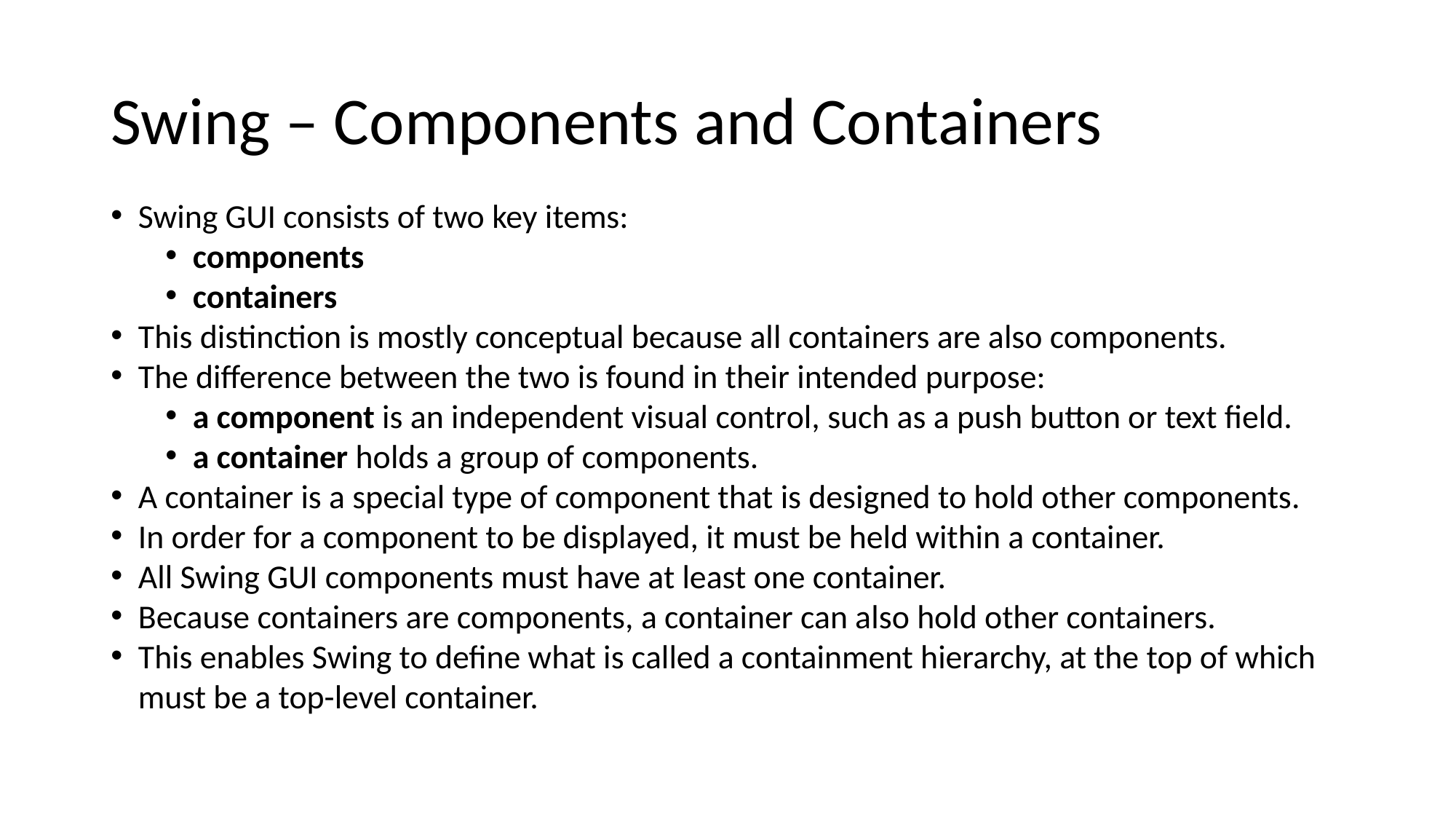

# Swing – Components and Containers
Swing GUI consists of two key items:
components
containers
This distinction is mostly conceptual because all containers are also components.
The difference between the two is found in their intended purpose:
a component is an independent visual control, such as a push button or text field.
a container holds a group of components.
A container is a special type of component that is designed to hold other components.
In order for a component to be displayed, it must be held within a container.
All Swing GUI components must have at least one container.
Because containers are components, a container can also hold other containers.
This enables Swing to define what is called a containment hierarchy, at the top of which must be a top-level container.